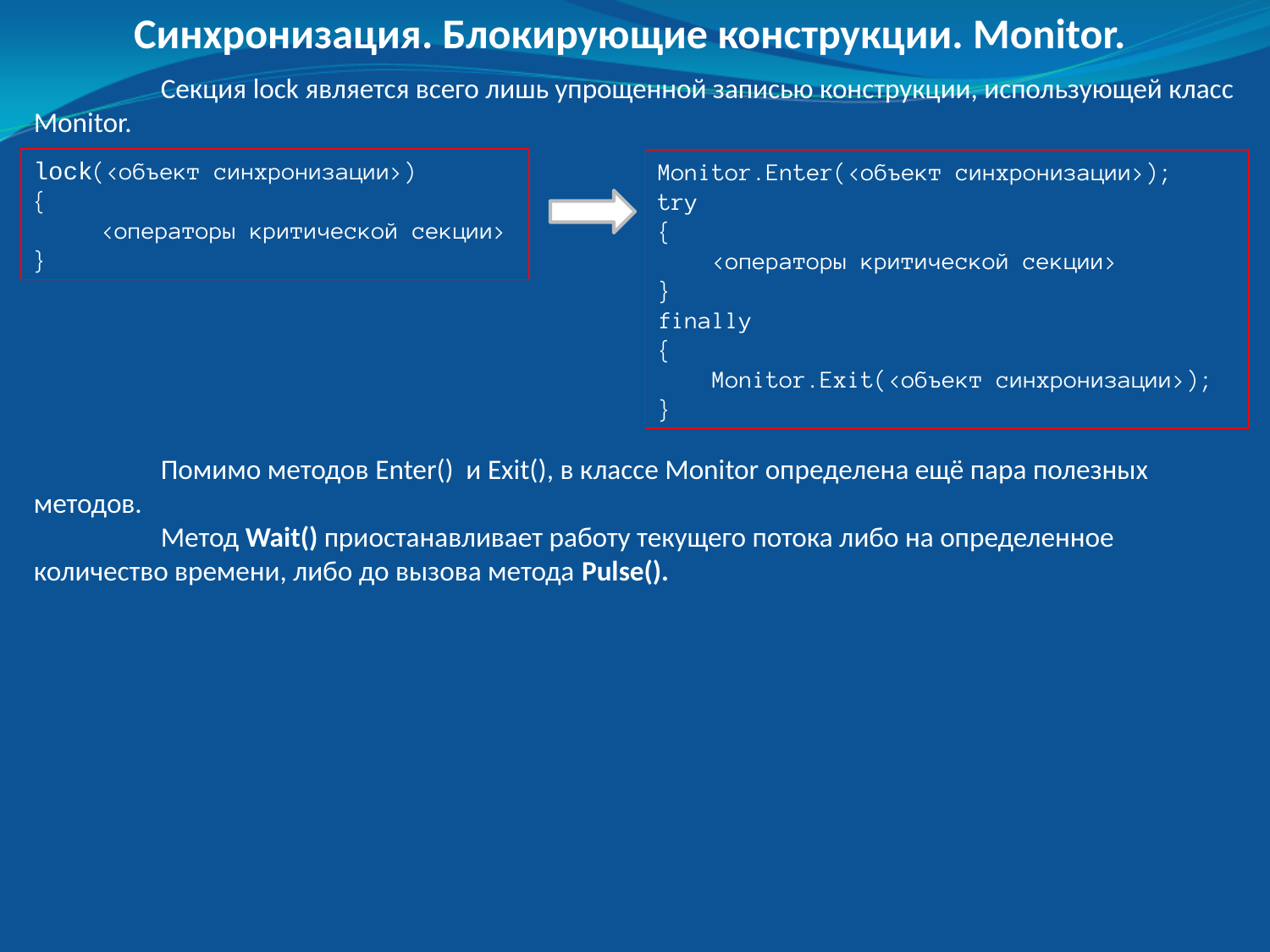

Синхронизация. Блокирующие конструкции. Monitor.
	Секция lock является всего лишь упрощенной записью конструкции, использующей класс Monitor.
lock(<объект синхронизации>)
{
     <операторы критической секции>
}
Monitor.Enter(<объект синхронизации>);
try
{
    <операторы критической секции>
}
finally
{
    Monitor.Exit(<объект синхронизации>);
}

	Помимо методов Enter()  и Exit(), в классе Monitor определена ещё пара полезных методов.
	Метод Wait() приостанавливает работу текущего потока либо на определенное количество времени, либо до вызова метода Pulse().